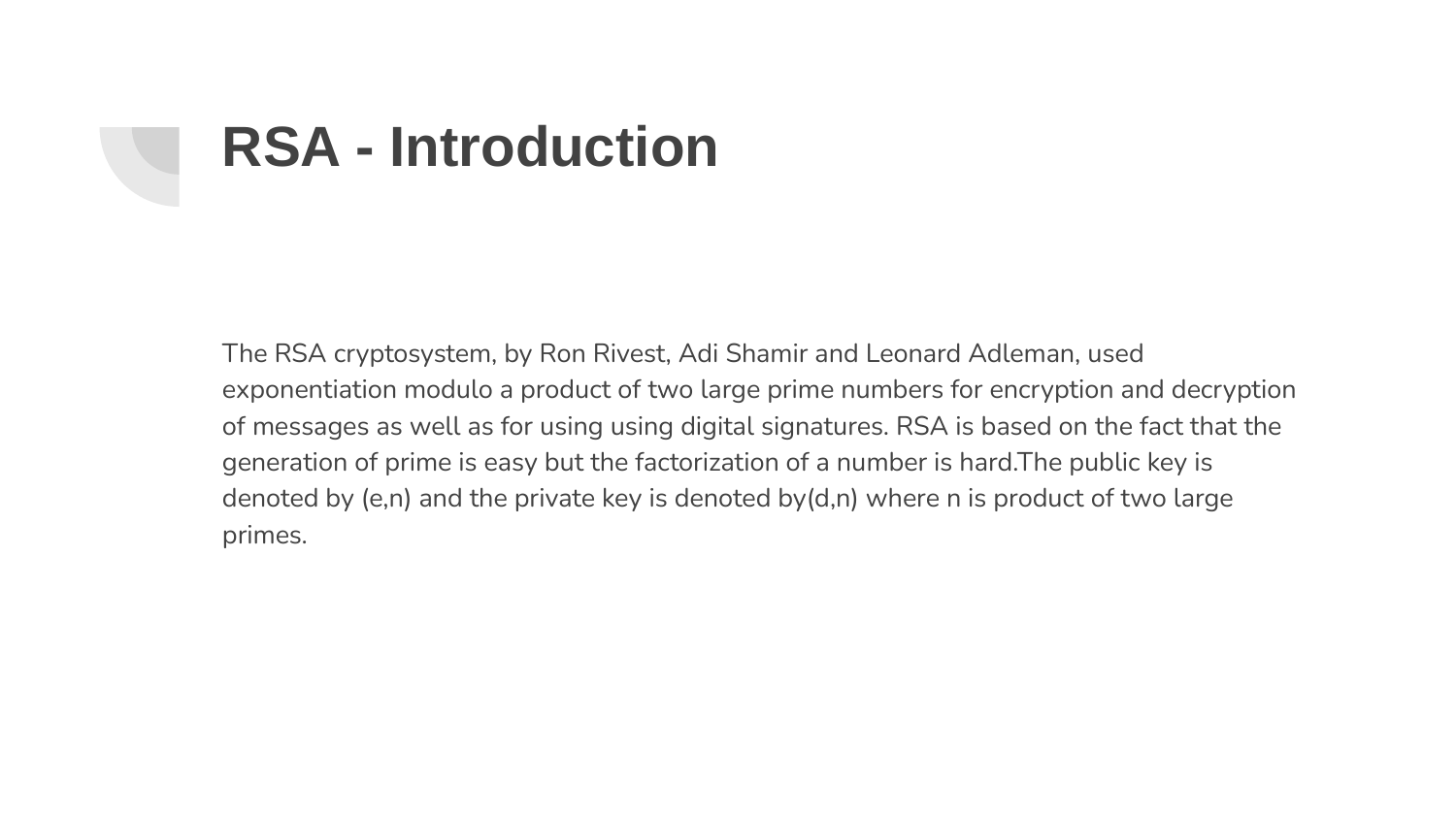

# RSA - Introduction

The RSA cryptosystem, by Ron Rivest, Adi Shamir and Leonard Adleman, used exponentiation modulo a product of two large prime numbers for encryption and decryption of messages as well as for using using digital signatures. RSA is based on the fact that the generation of prime is easy but the factorization of a number is hard.The public key is denoted by (e,n) and the private key is denoted by(d,n) where n is product of two large primes.